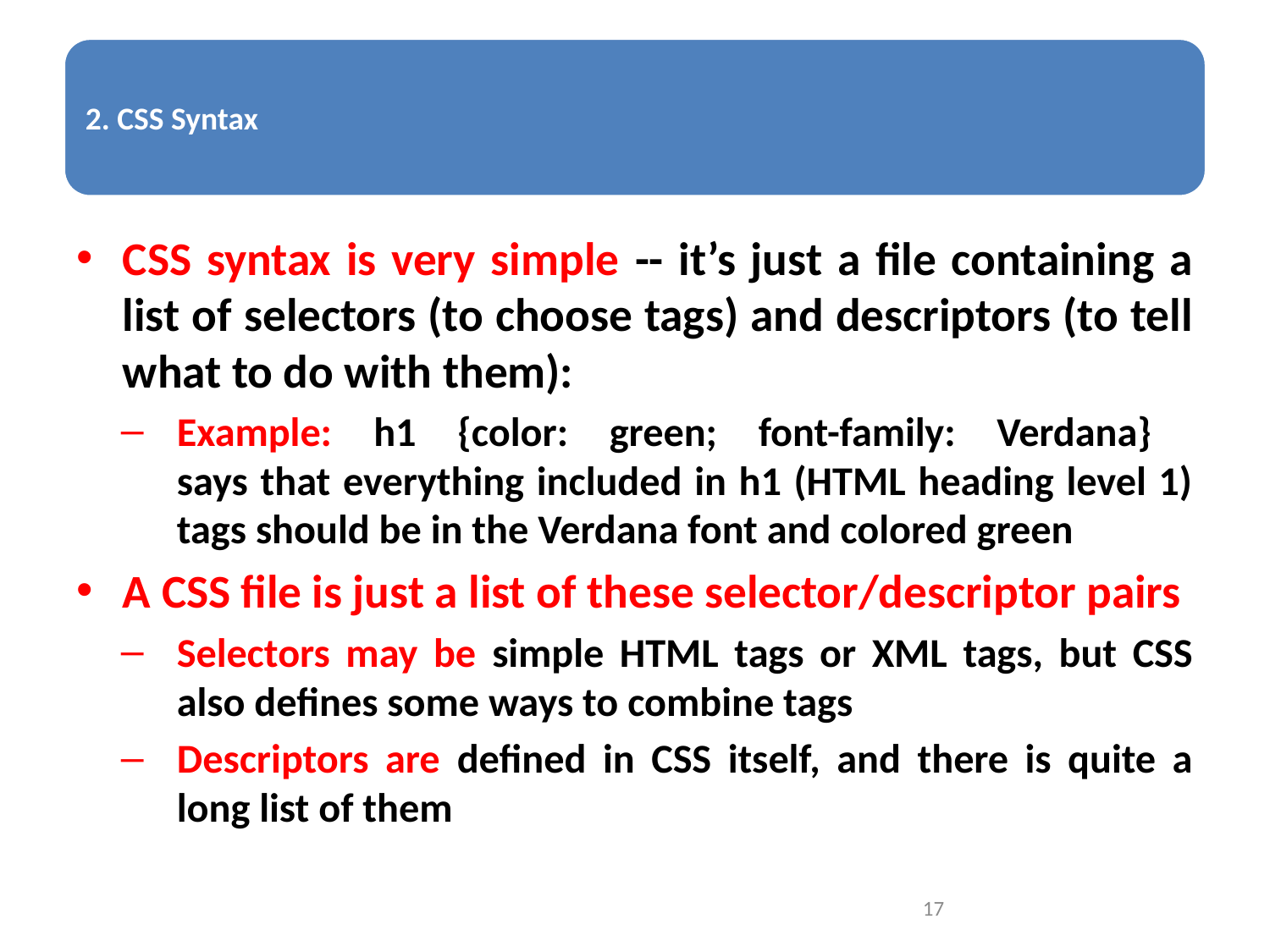

2. CSS Syntax
CSS syntax is very simple -- it’s just a file containing a list of selectors (to choose tags) and descriptors (to tell what to do with them):
Example: h1 {color: green; font-family: Verdana}
says that everything included in h1 (HTML heading level 1) tags should be in the Verdana font and colored green
A CSS file is just a list of these selector/descriptor pairs
Selectors may be simple HTML tags or XML tags, but CSS also defines some ways to combine tags
Descriptors are defined in CSS itself, and there is quite a long list of them
17